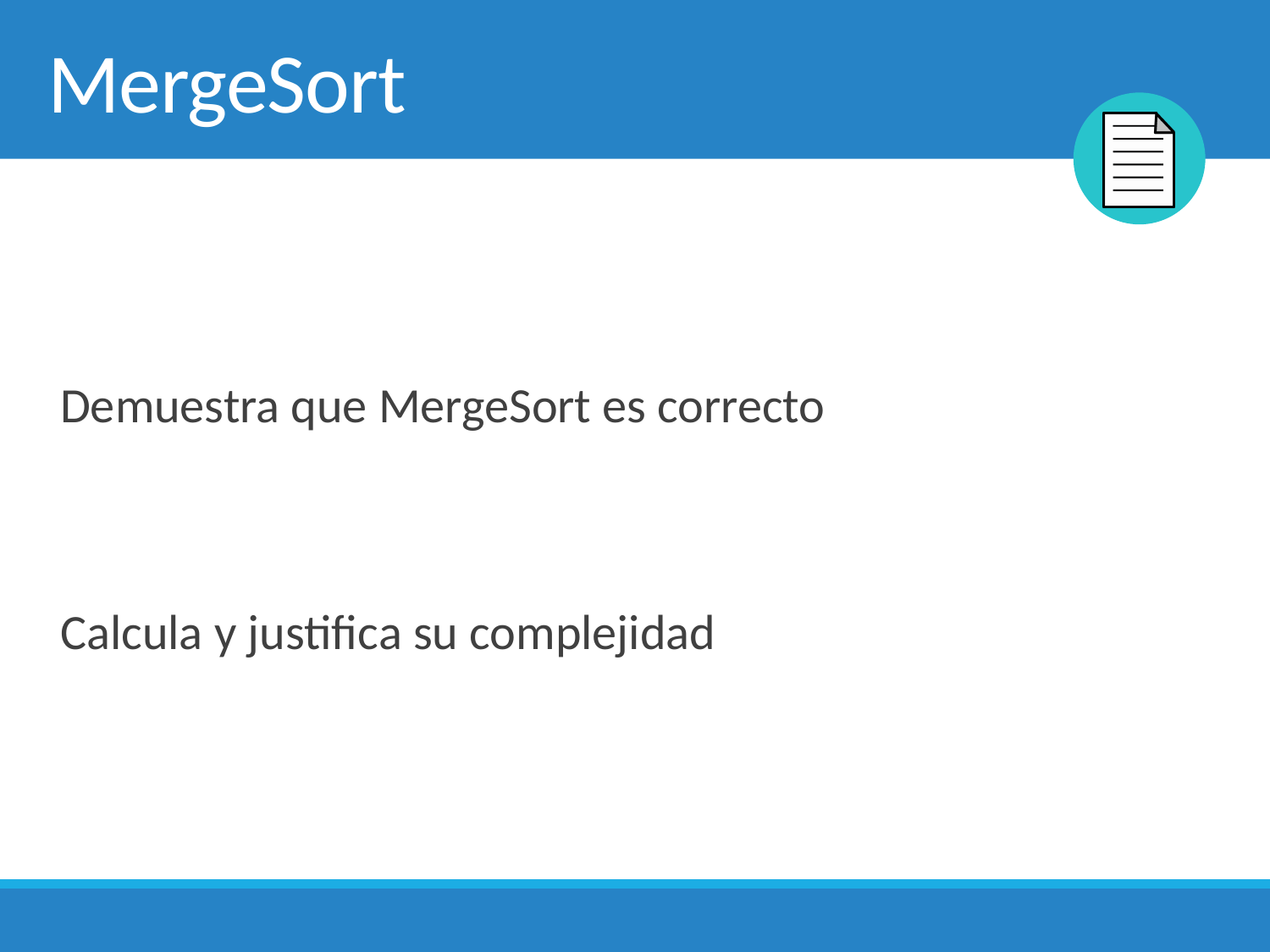

# MergeSort

Demuestra que MergeSort es correcto

Calcula y justifica su complejidad